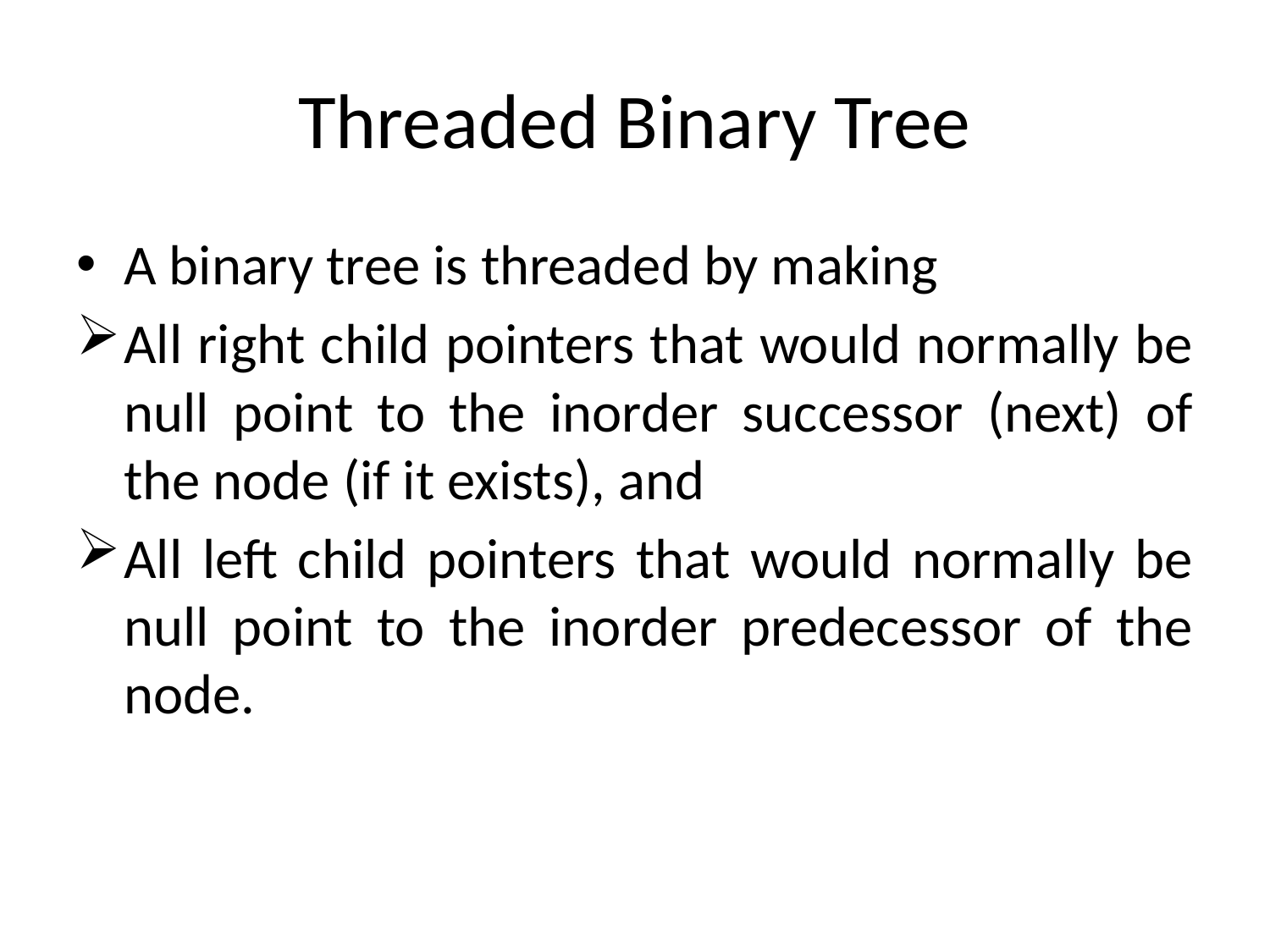

# Threaded Binary Tree
A binary tree is threaded by making
All right child pointers that would normally be null point to the inorder successor (next) of the node (if it exists), and
All left child pointers that would normally be null point to the inorder predecessor of the node.